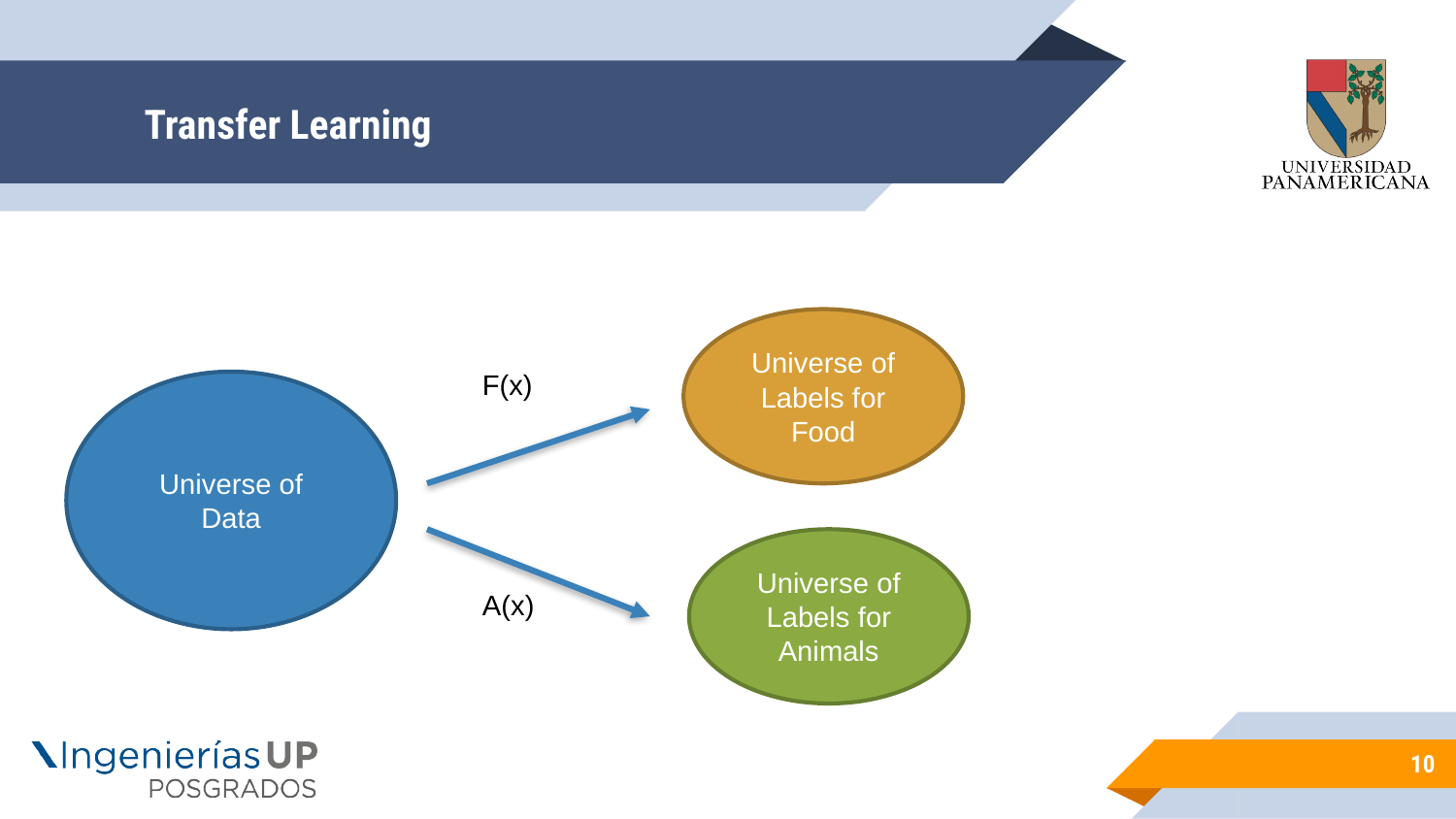

# Transfer Learning
Universe of Labels for Food
F(x)
Universe of Data
Universe of Labels for Animals
A(x)
10